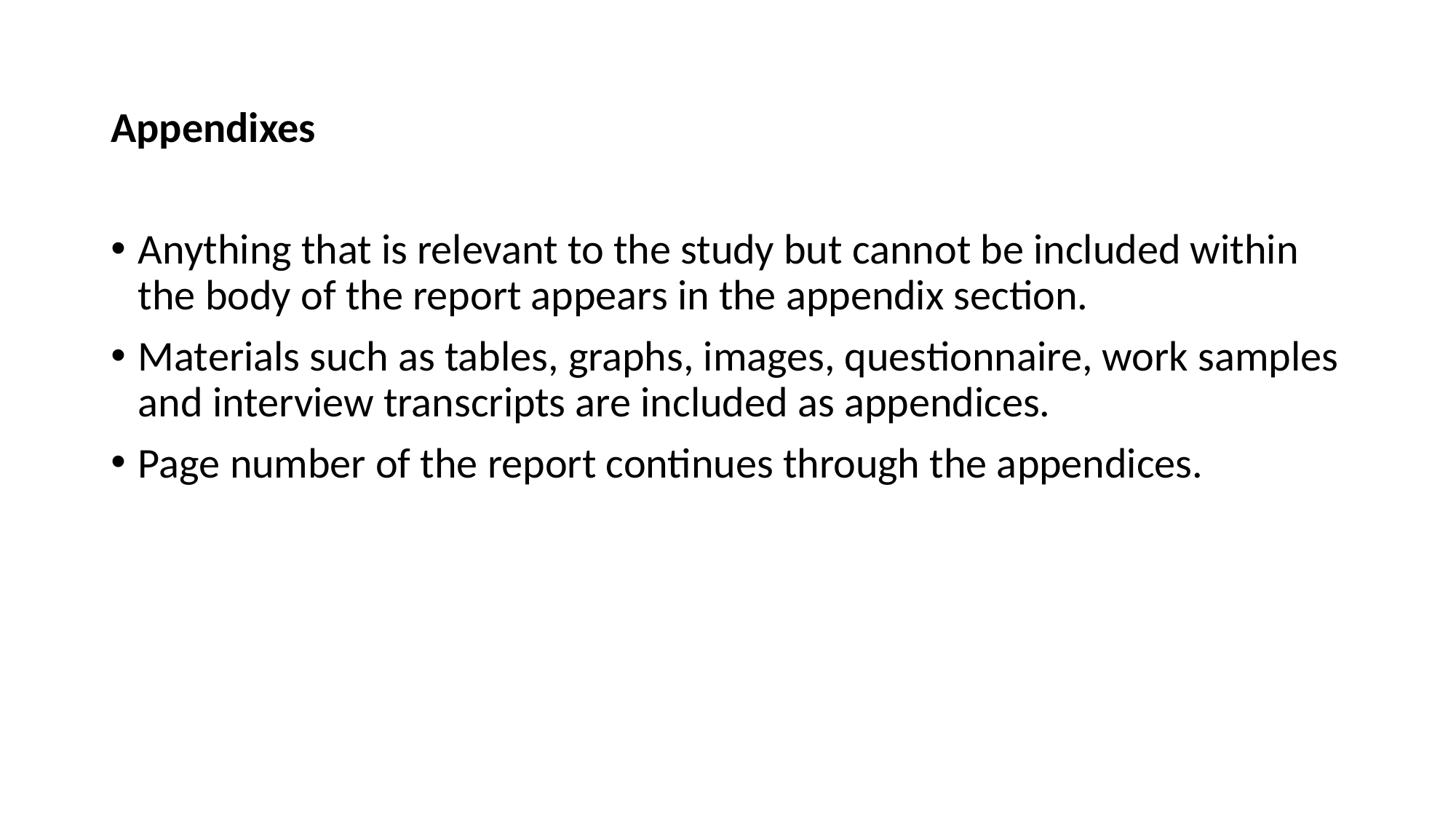

Appendixes

Anything that is relevant to the study but cannot be included within the body of the report appears in the appendix section.
Materials such as tables, graphs, images, questionnaire, work samples and interview transcripts are included as appendices.
Page number of the report continues through the appendices.